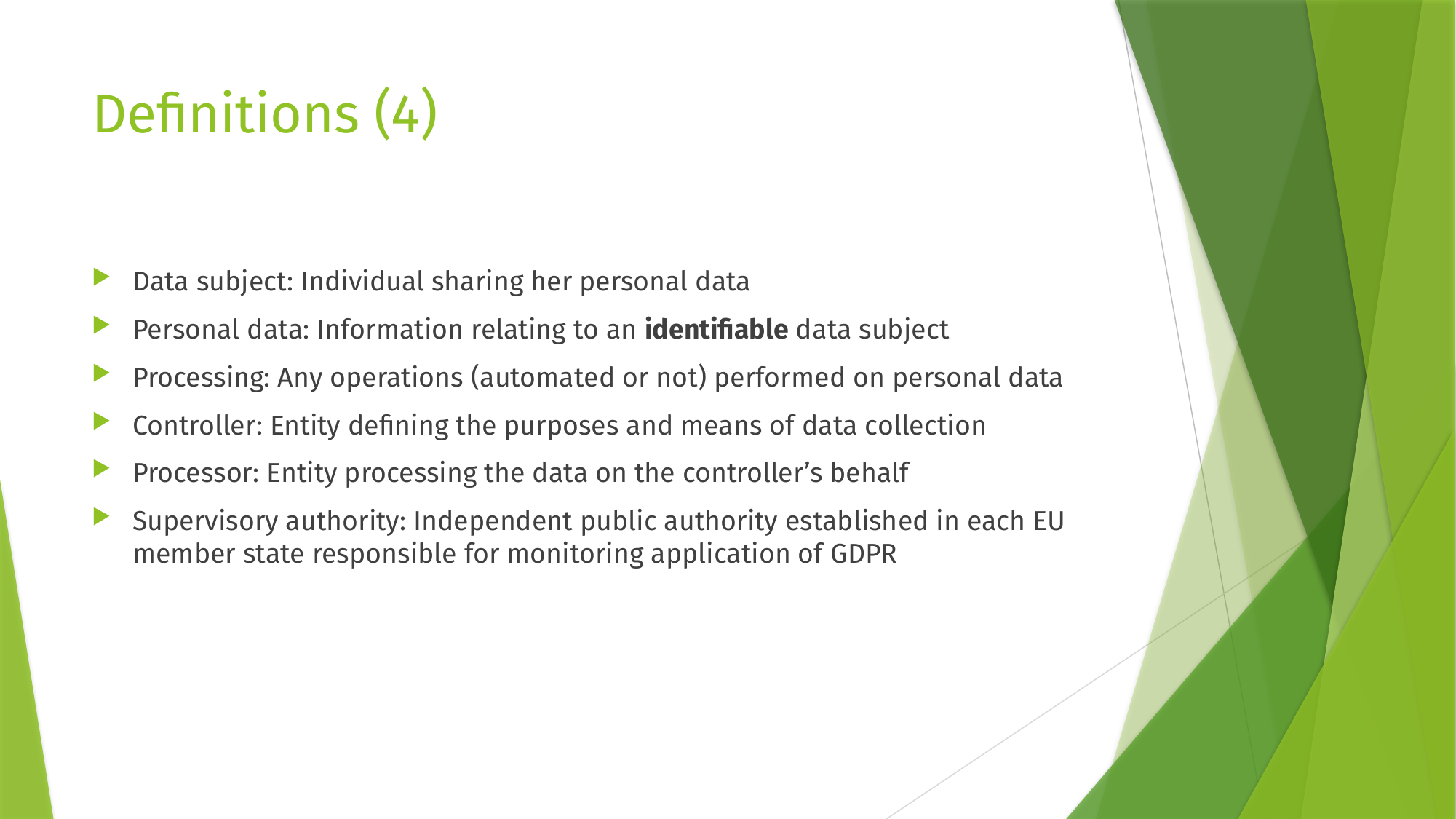

# Definitions (4)
Data subject: Individual sharing her personal data
Personal data: Information relating to an identifiable data subject
Processing: Any operations (automated or not) performed on personal data
Controller: Entity defining the purposes and means of data collection
Processor: Entity processing the data on the controller’s behalf
Supervisory authority: Independent public authority established in each EU member state responsible for monitoring application of GDPR